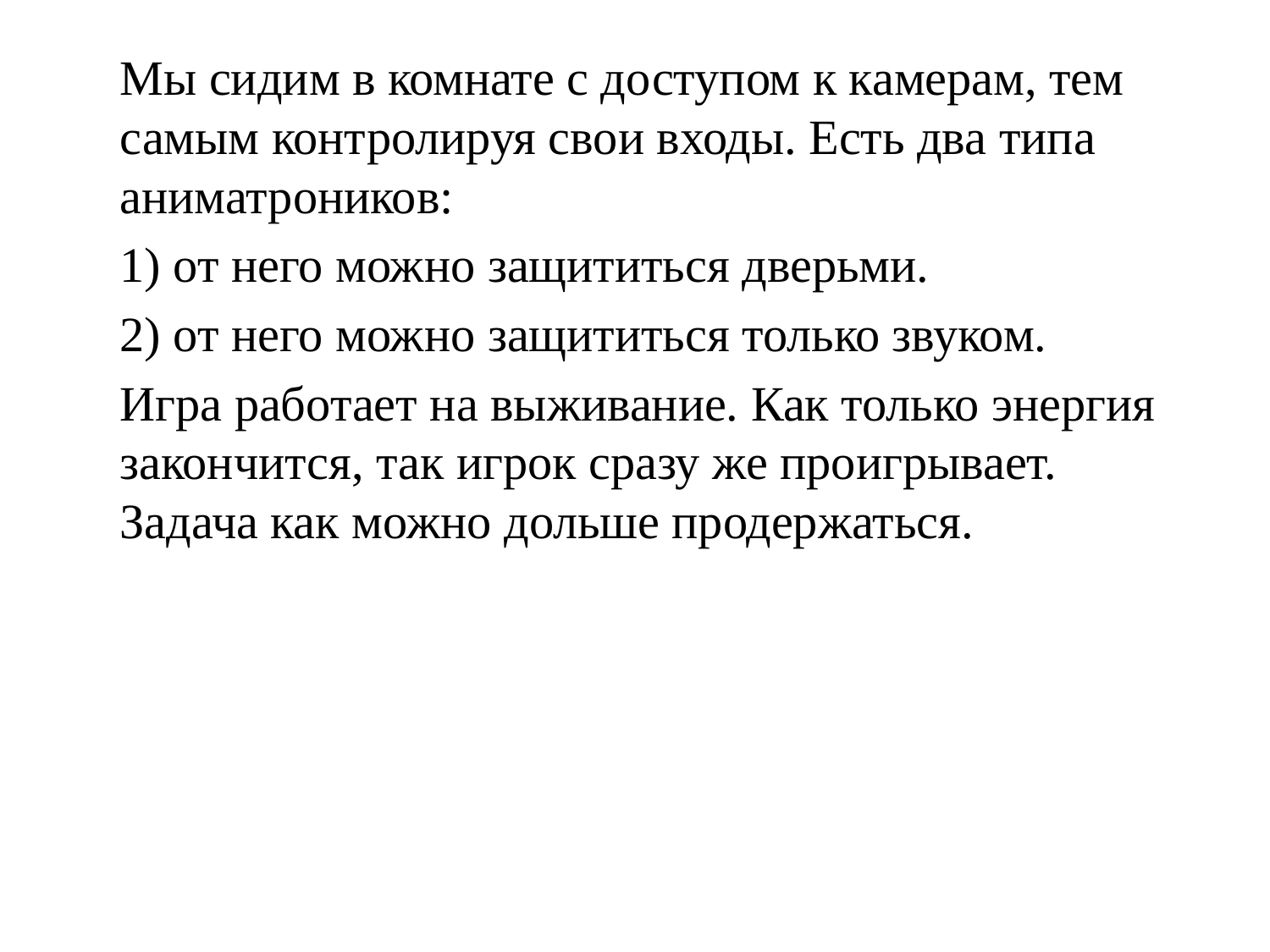

Мы сидим в комнате с доступом к камерам, тем самым контролируя свои входы. Есть два типа аниматроников:
	1) от него можно защититься дверьми.
	2) от него можно защититься только звуком.
	Игра работает на выживание. Как только энергия закончится, так игрок сразу же проигрывает. Задача как можно дольше продержаться.